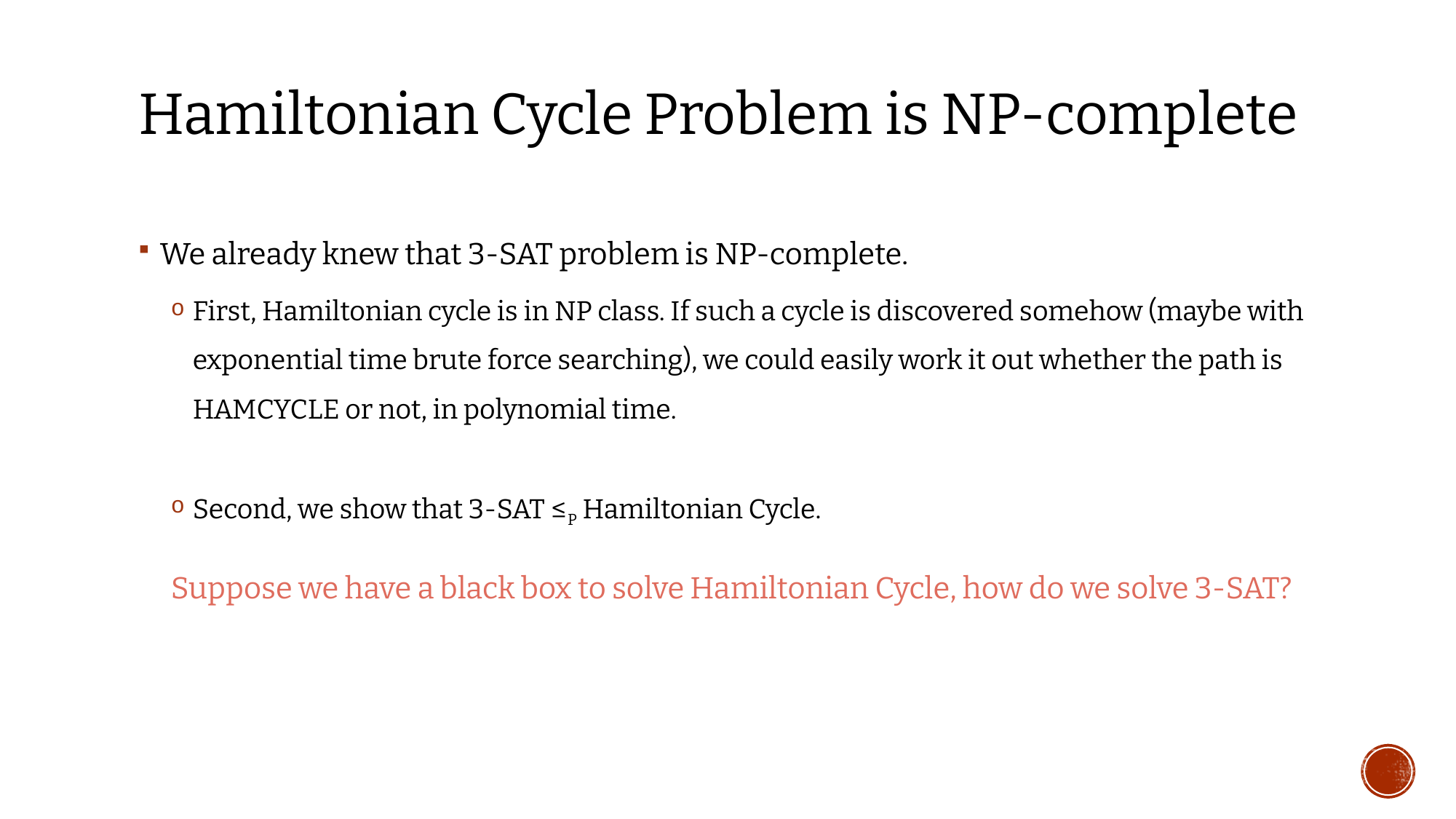

# Hamiltonian Cycle Problem is NP-complete
We already knew that 3-SAT problem is NP-complete.
First, Hamiltonian cycle is in NP class. If such a cycle is discovered somehow (maybe with exponential time brute force searching), we could easily work it out whether the path is HAMCYCLE or not, in polynomial time.

Second, we show that 3-SAT ≤P Hamiltonian Cycle.

Suppose we have a black box to solve Hamiltonian Cycle, how do we solve 3-SAT?